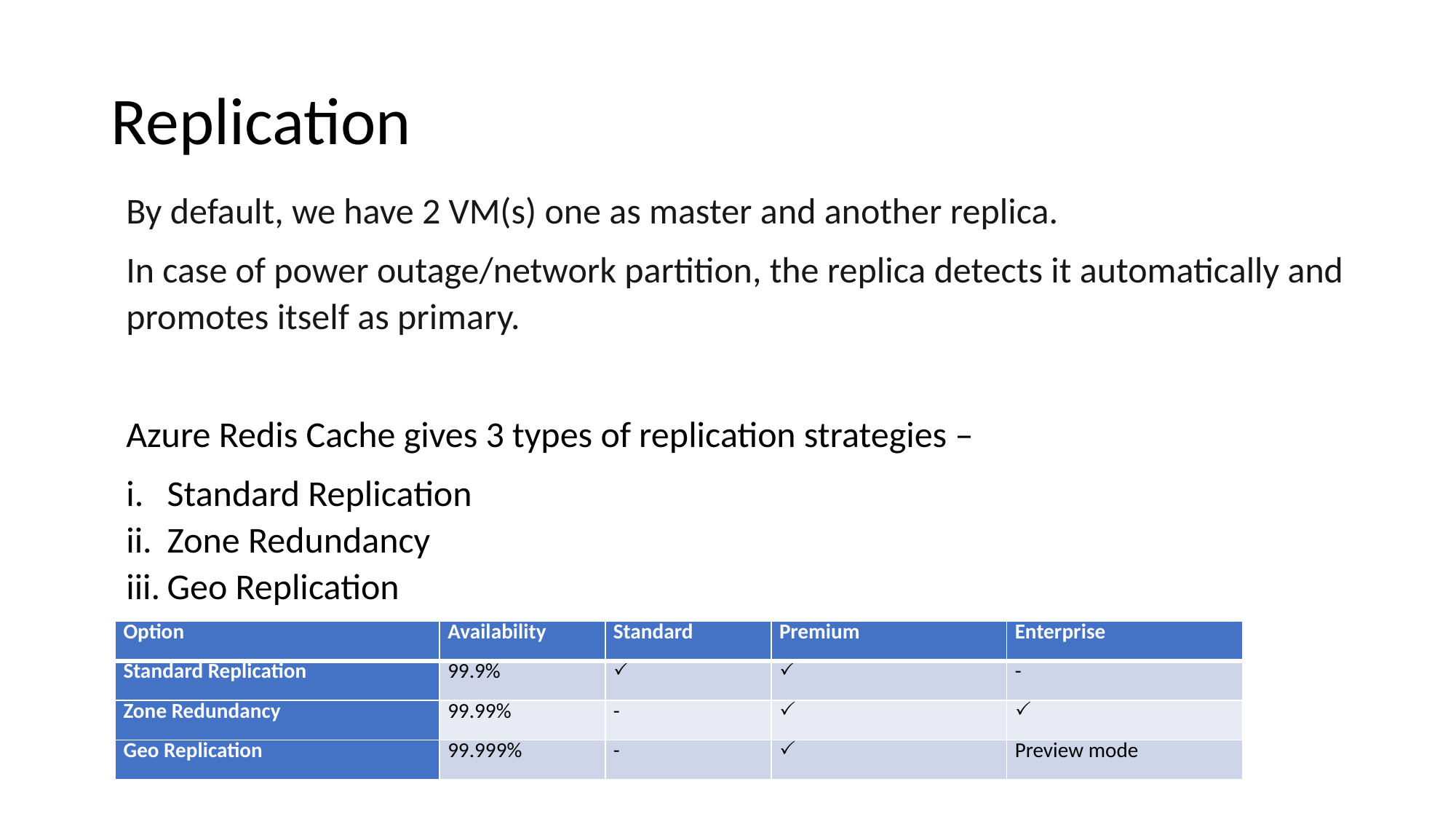

# Replication
By default, we have 2 VM(s) one as master and another replica.
In case of power outage/network partition, the replica detects it automatically and promotes itself as primary.

Azure Redis Cache gives 3 types of replication strategies –
Standard Replication
Zone Redundancy
Geo Replication

| Option | Availability | Standard | Premium | Enterprise |
| --- | --- | --- | --- | --- |
| Standard Replication | 99.9% | 🗸 | 🗸 | - |
| Zone Redundancy | 99.99% | - | 🗸 | 🗸 |
| Geo Replication | 99.999% | - | 🗸 | Preview mode |